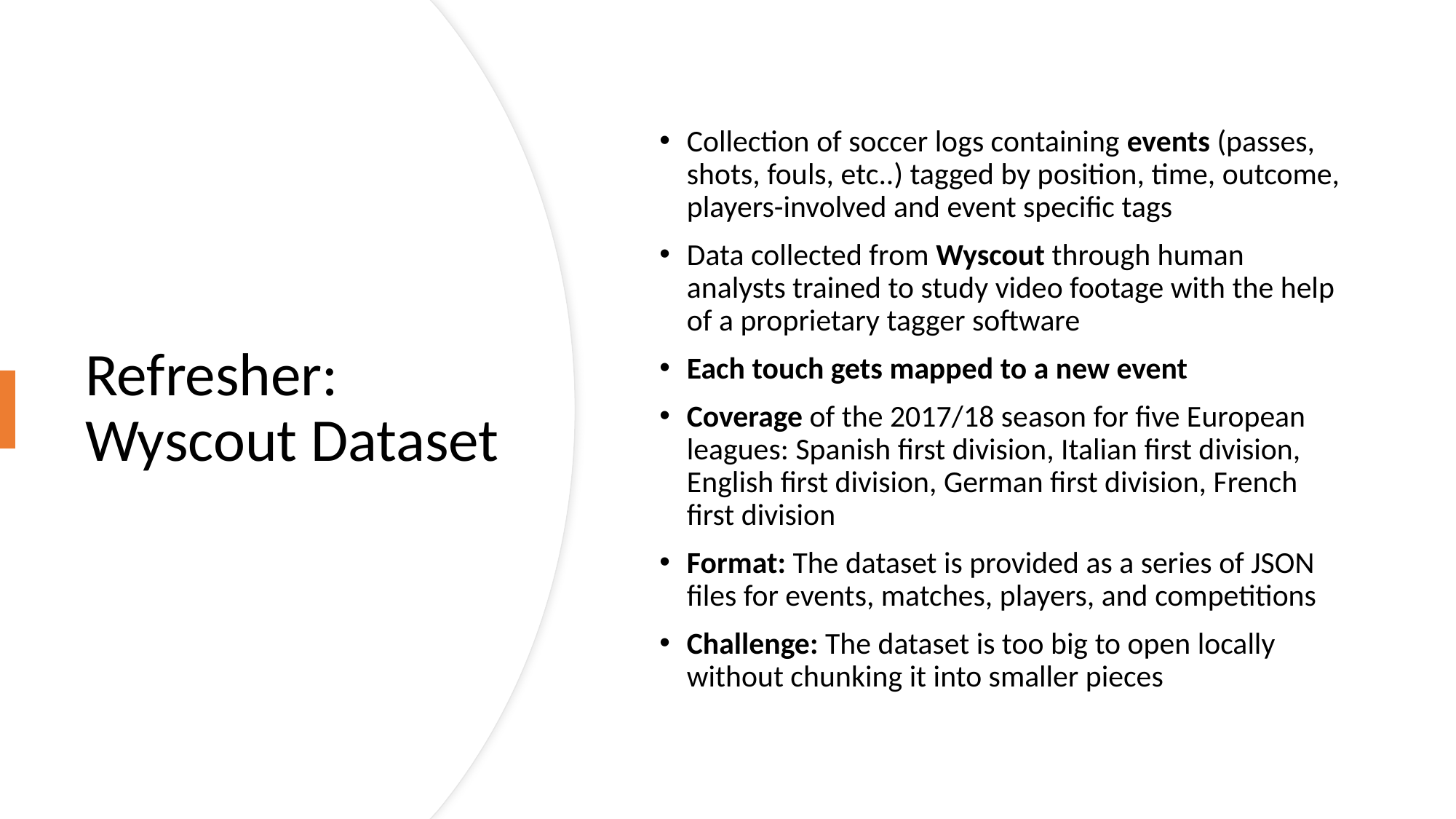

Collection of soccer logs containing events (passes, shots, fouls, etc..) tagged by position, time, outcome, players-involved and event specific tags
Data collected from Wyscout through human analysts trained to study video footage with the help of a proprietary tagger software
Each touch gets mapped to a new event
Coverage of the 2017/18 season for five European leagues: Spanish first division, Italian first division, English first division, German first division, French first division
Format: The dataset is provided as a series of JSON files for events, matches, players, and competitions
Challenge: The dataset is too big to open locally without chunking it into smaller pieces
# Refresher: Wyscout Dataset